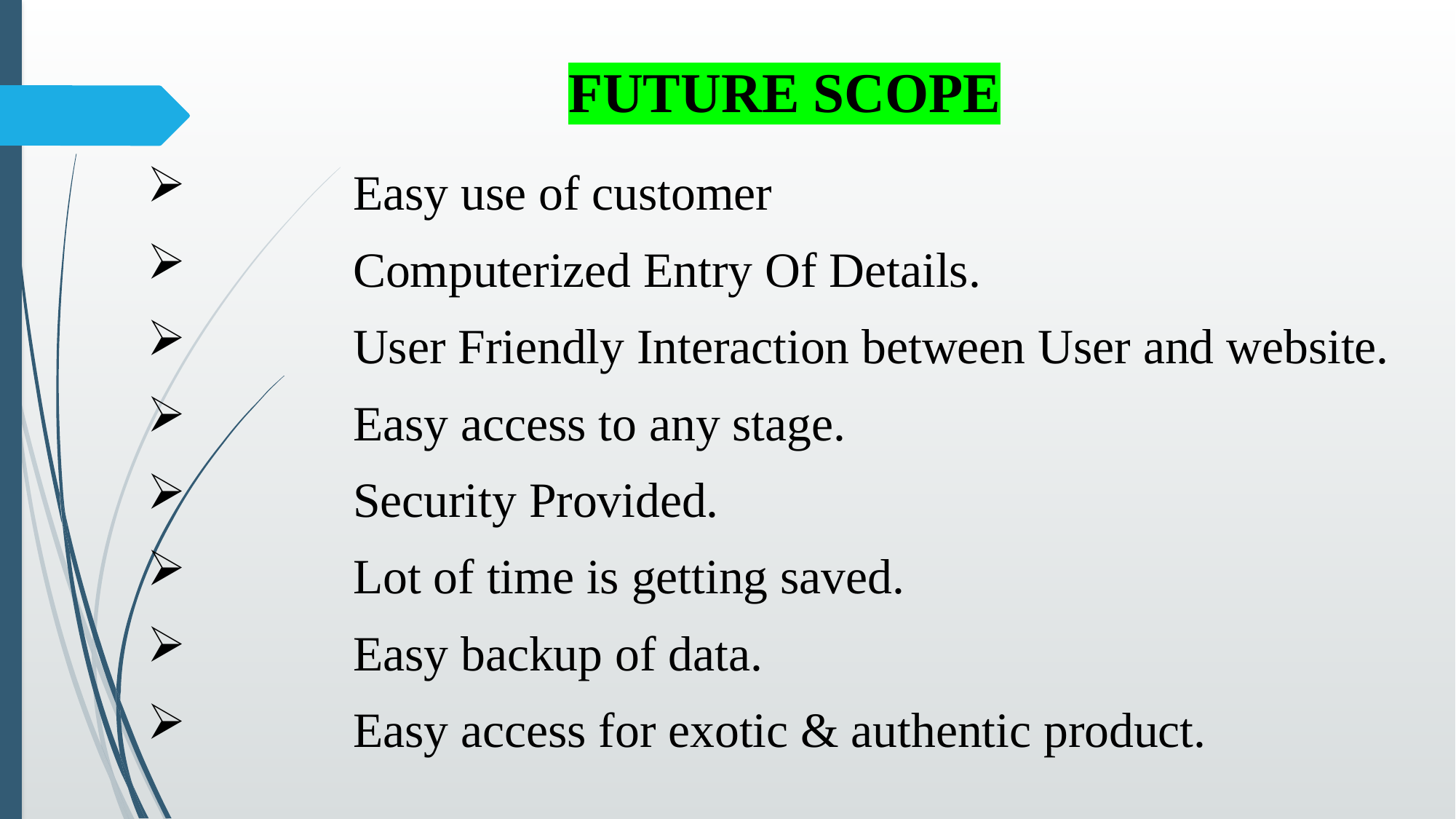

FUTURE SCOPE

Easy use of customer
Computerized Entry Of Details.
User Friendly Interaction between User and website.
Easy access to any stage.
Security Provided.
Lot of time is getting saved.
Easy backup of data.
Easy access for exotic & authentic product.